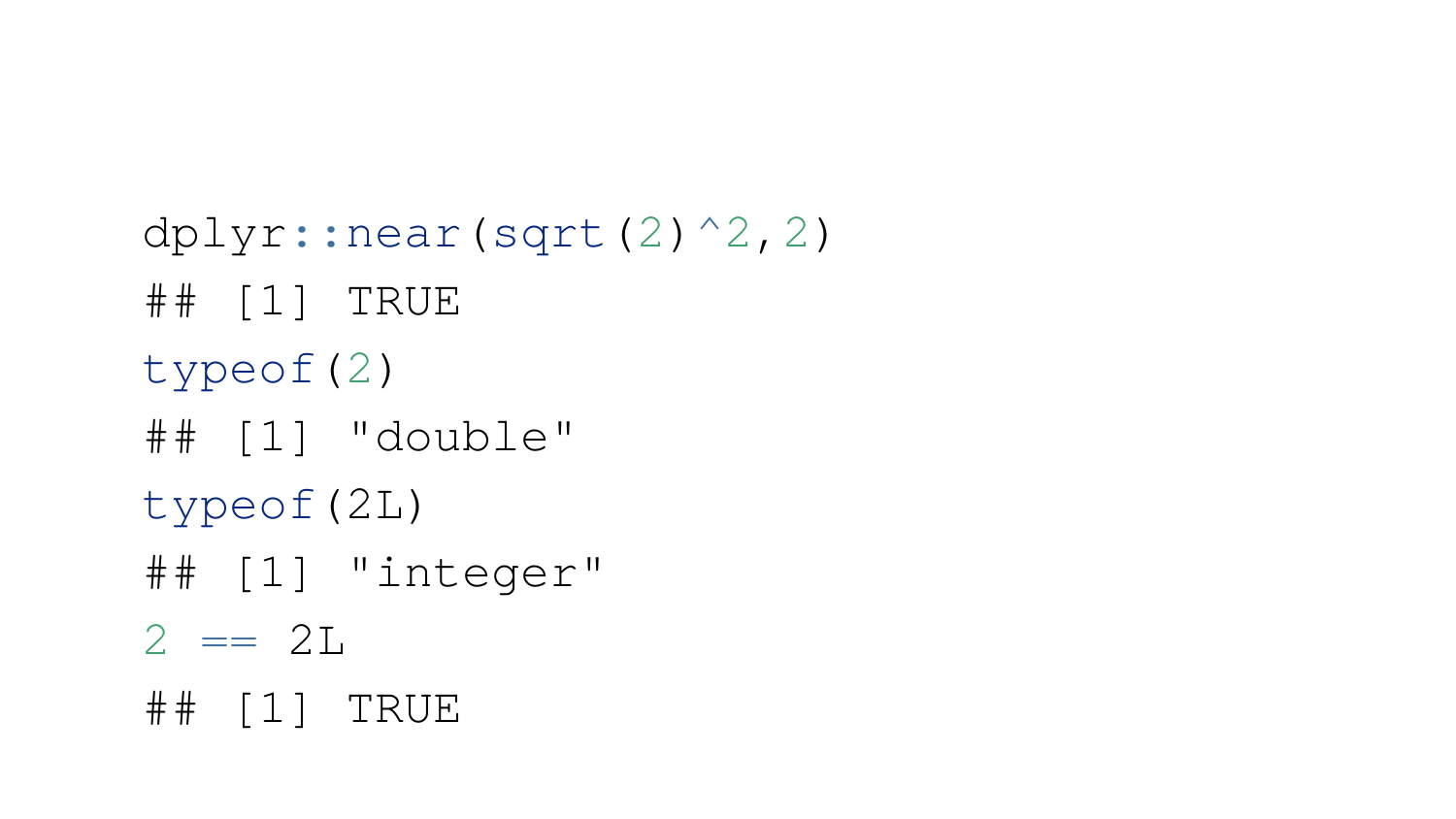

dplyr::near(sqrt(2)^2,2)
## [1] TRUE
typeof(2)
## [1] "double"
typeof(2L)
## [1] "integer"
2 == 2L
## [1] TRUE